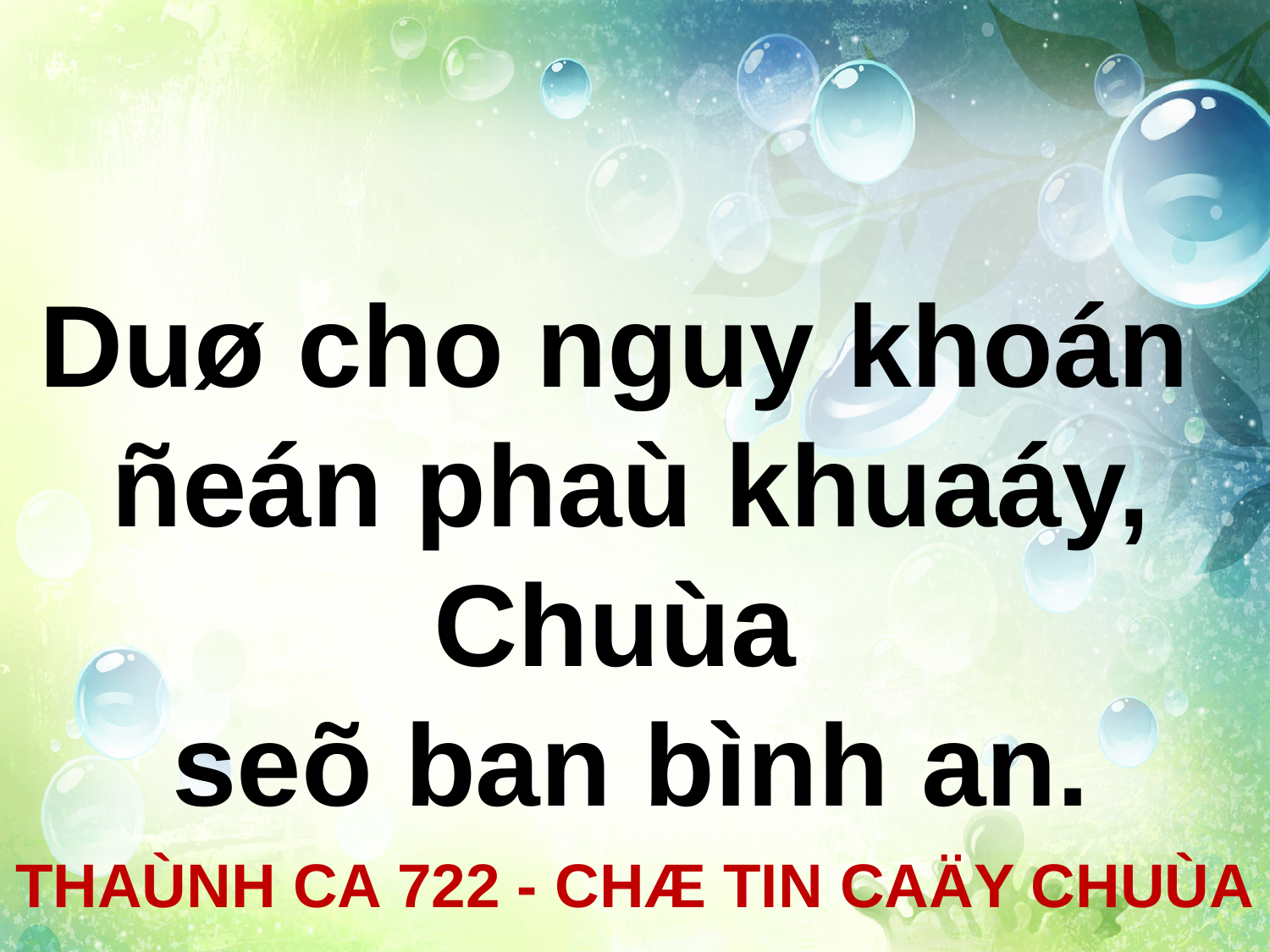

Duø cho nguy khoán
ñeán phaù khuaáy, Chuùa
seõ ban bình an.
THAÙNH CA 722 - CHÆ TIN CAÄY CHUÙA